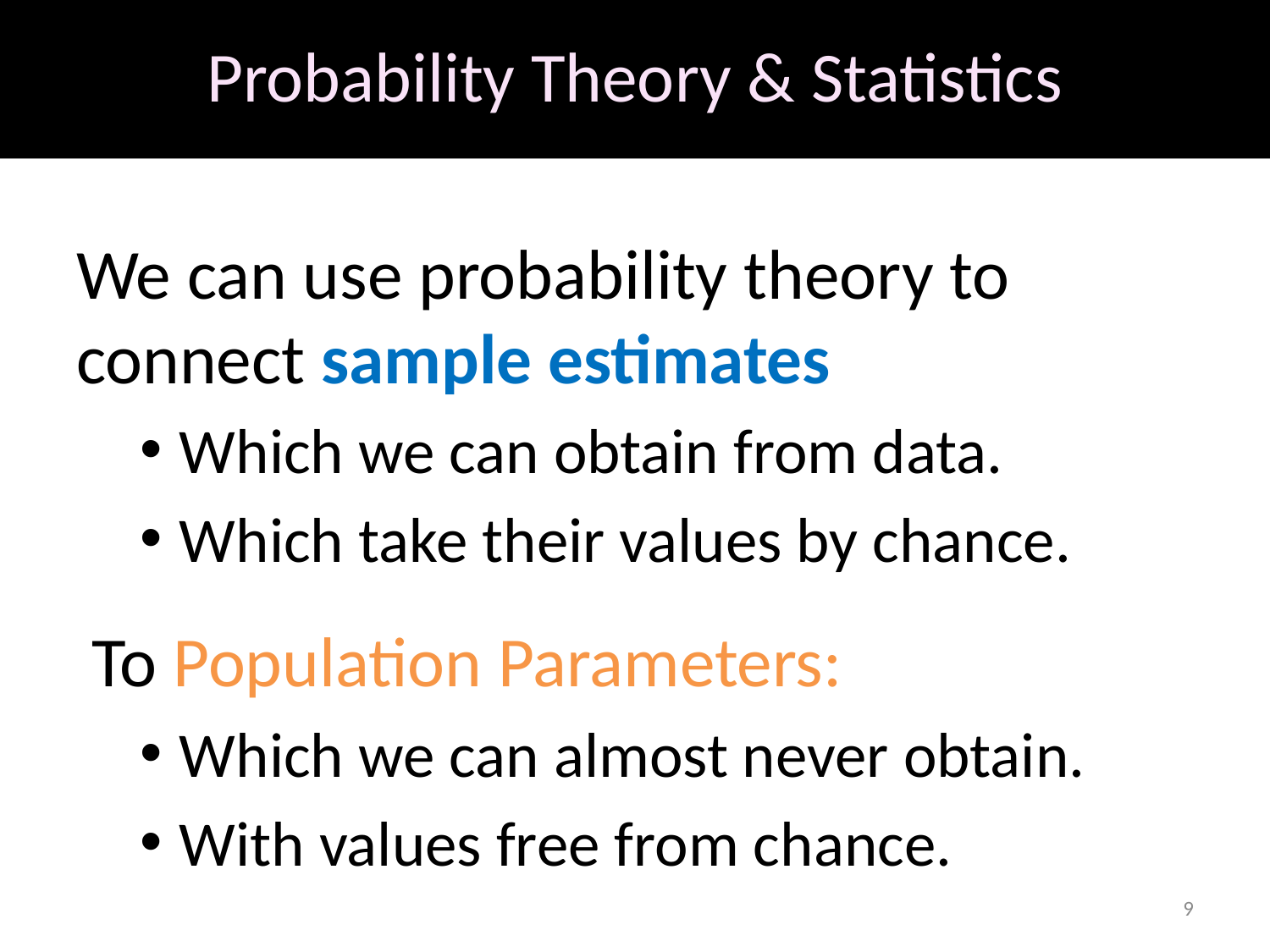

# Probability Theory & Statistics
We can use probability theory to  connect sample estimates
Which we can obtain from data.
Which take their values by chance.

 To Population Parameters:
Which we can almost never obtain.
With values free from chance.

9